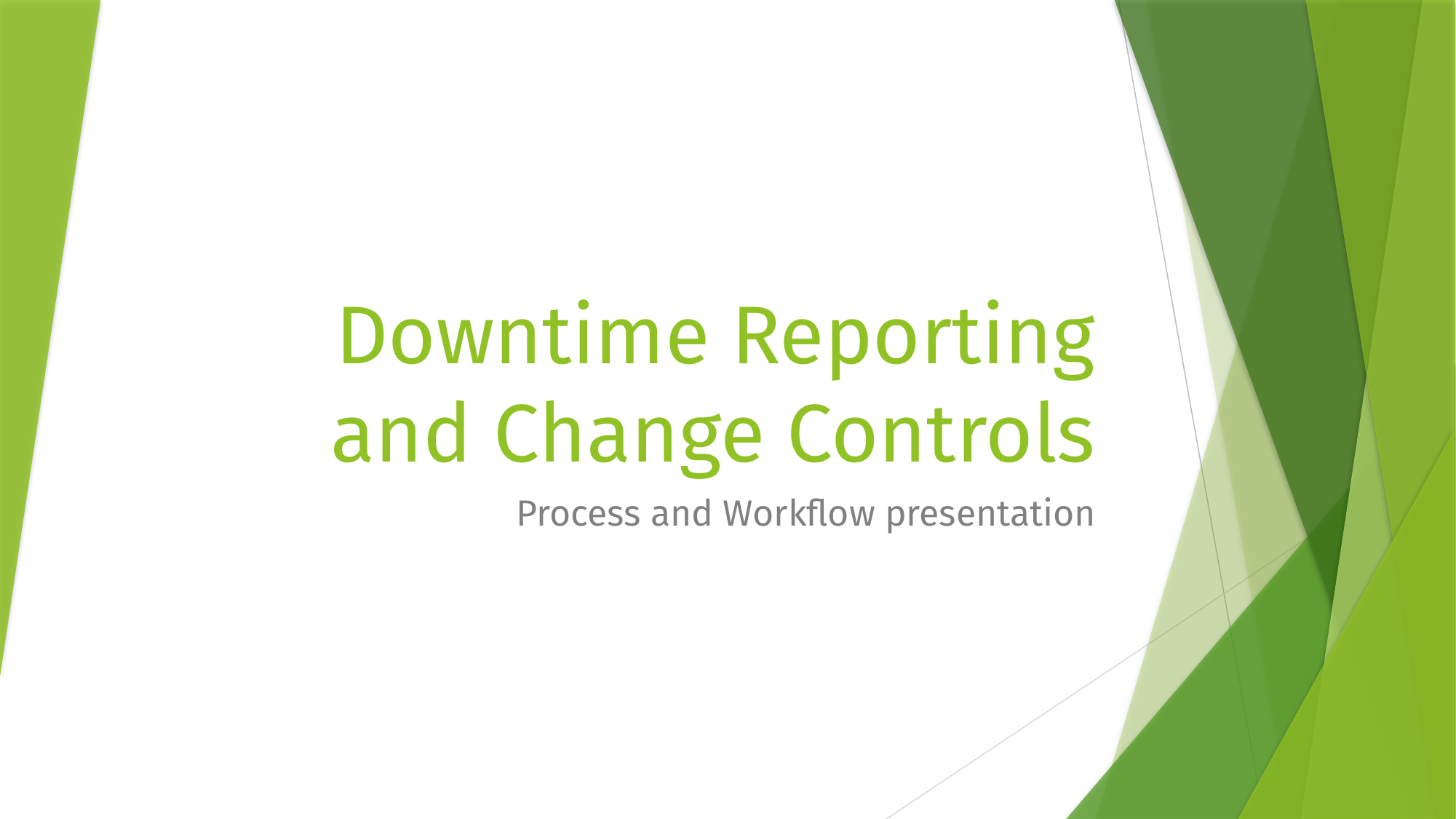

# Downtime Reporting and Change Controls
Process and Workflow presentation